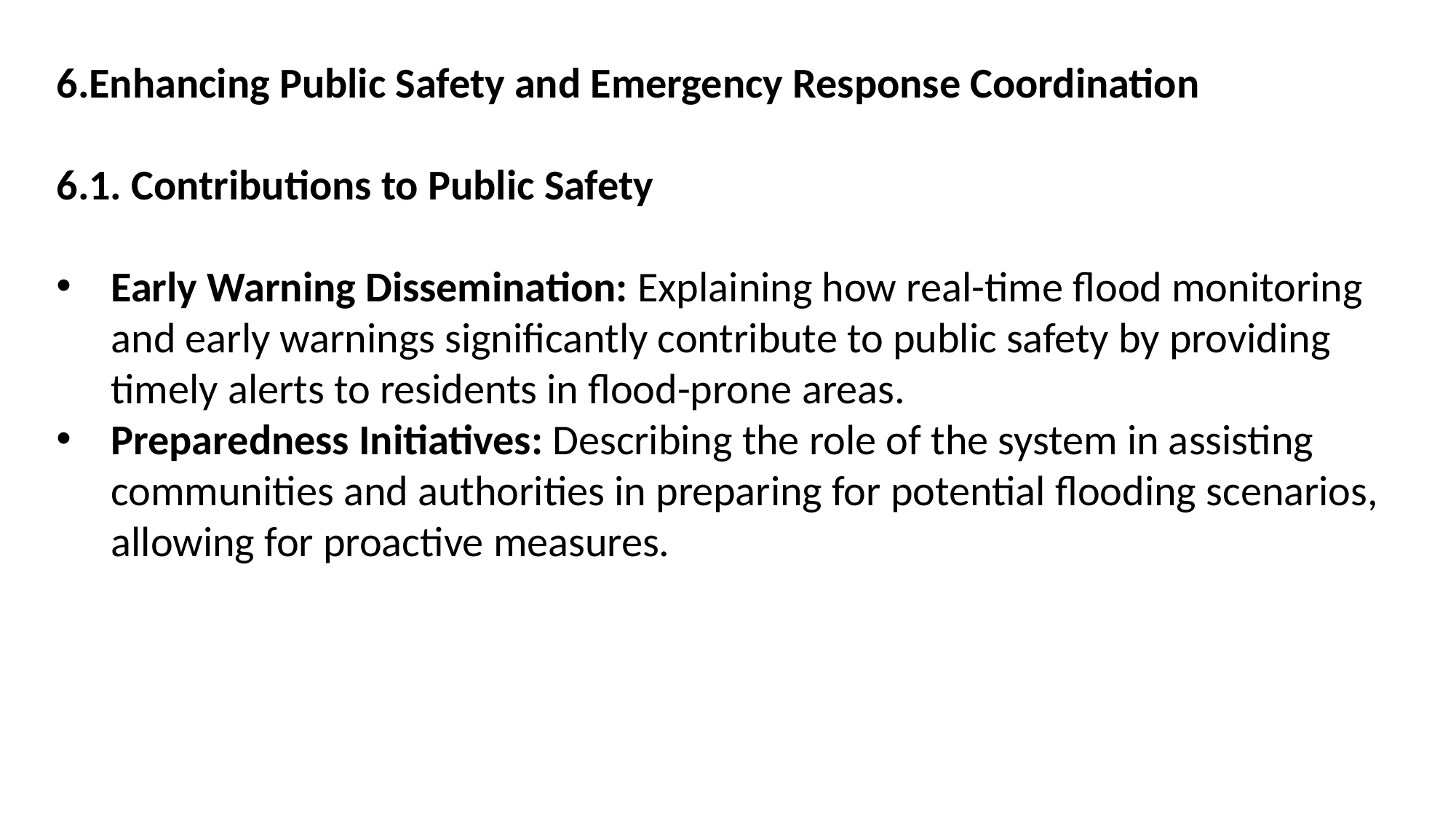

6.Enhancing Public Safety and Emergency Response Coordination

6.1. Contributions to Public Safety

Early Warning Dissemination: Explaining how real-time flood monitoring and early warnings significantly contribute to public safety by providing timely alerts to residents in flood-prone areas.
Preparedness Initiatives: Describing the role of the system in assisting communities and authorities in preparing for potential flooding scenarios, allowing for proactive measures.